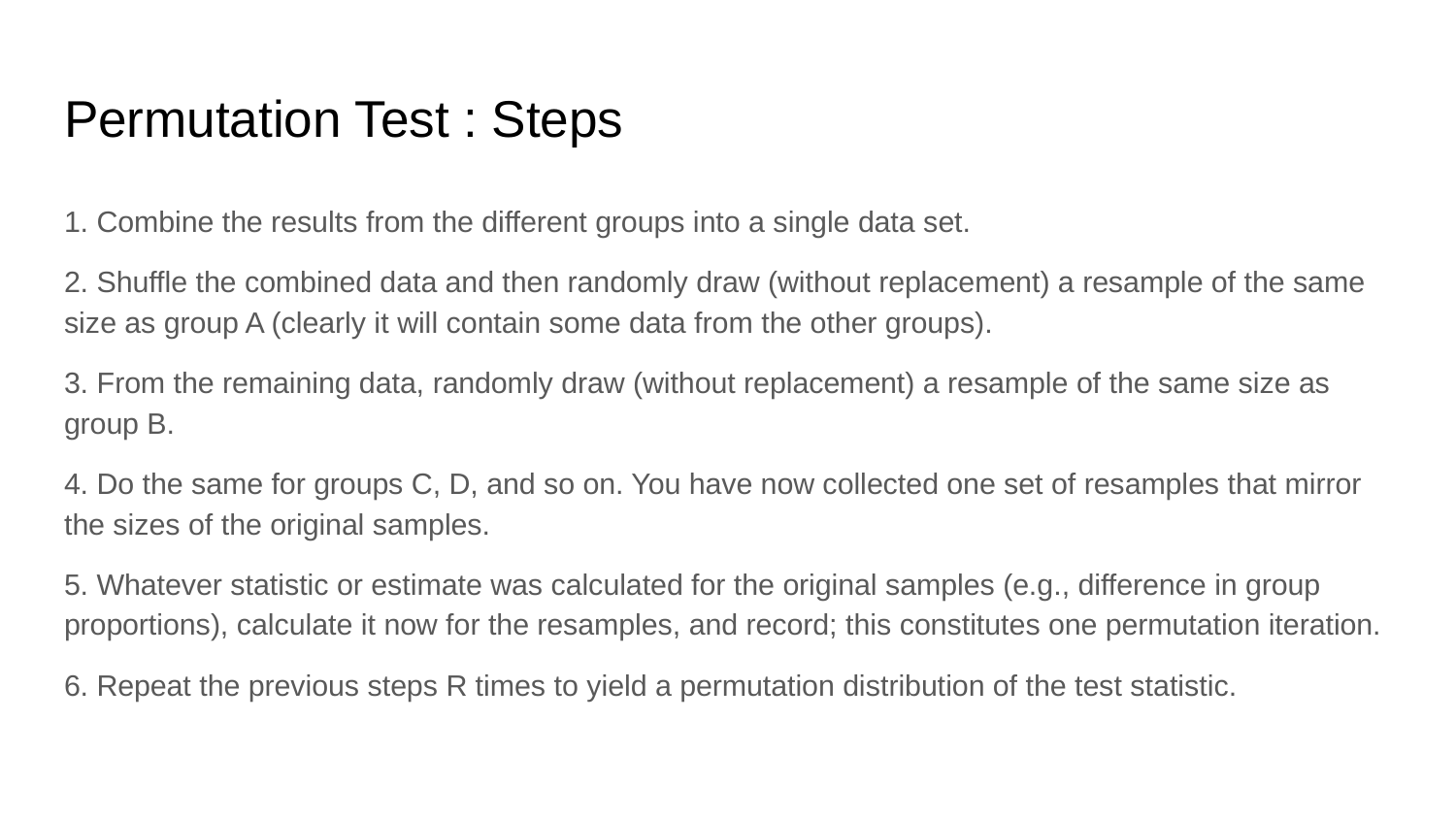

# Permutation Test : Steps
1. Combine the results from the different groups into a single data set.
2. Shuffle the combined data and then randomly draw (without replacement) a resample of the same size as group A (clearly it will contain some data from the other groups).
3. From the remaining data, randomly draw (without replacement) a resample of the same size as group B.
4. Do the same for groups C, D, and so on. You have now collected one set of resamples that mirror the sizes of the original samples.
5. Whatever statistic or estimate was calculated for the original samples (e.g., difference in group proportions), calculate it now for the resamples, and record; this constitutes one permutation iteration.
6. Repeat the previous steps R times to yield a permutation distribution of the test statistic.